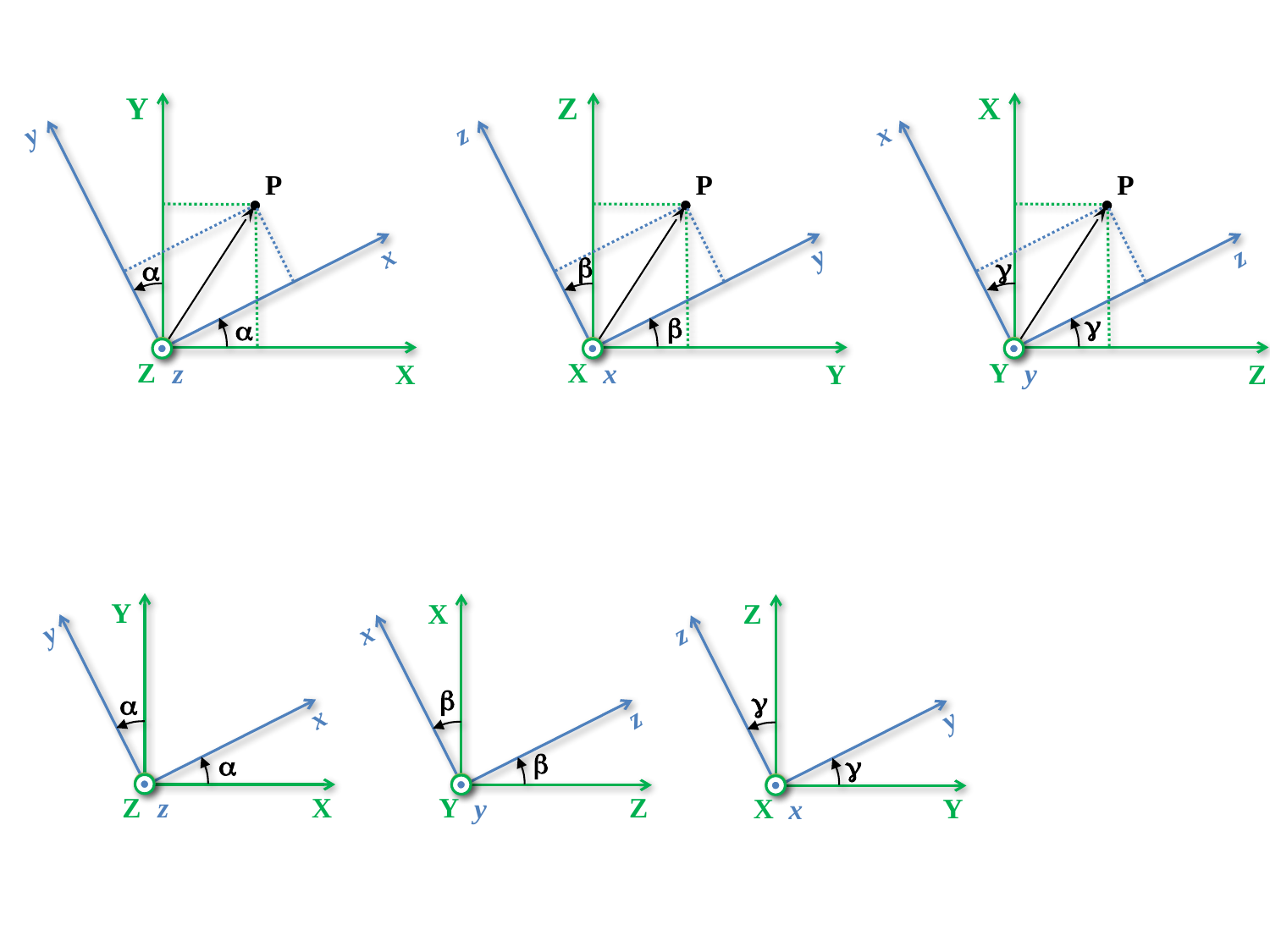

Y
Z
X
y
z
x
P
P
P

x
y
z
β
γ
α

γ
β
α

Z
X
Y
z
x
y
X
Y
Z
Y
y
α
x

α

Z
X
z
X
x
β
z

β

Y
Z
y
Z
z
γ
y

γ

X
Y
x